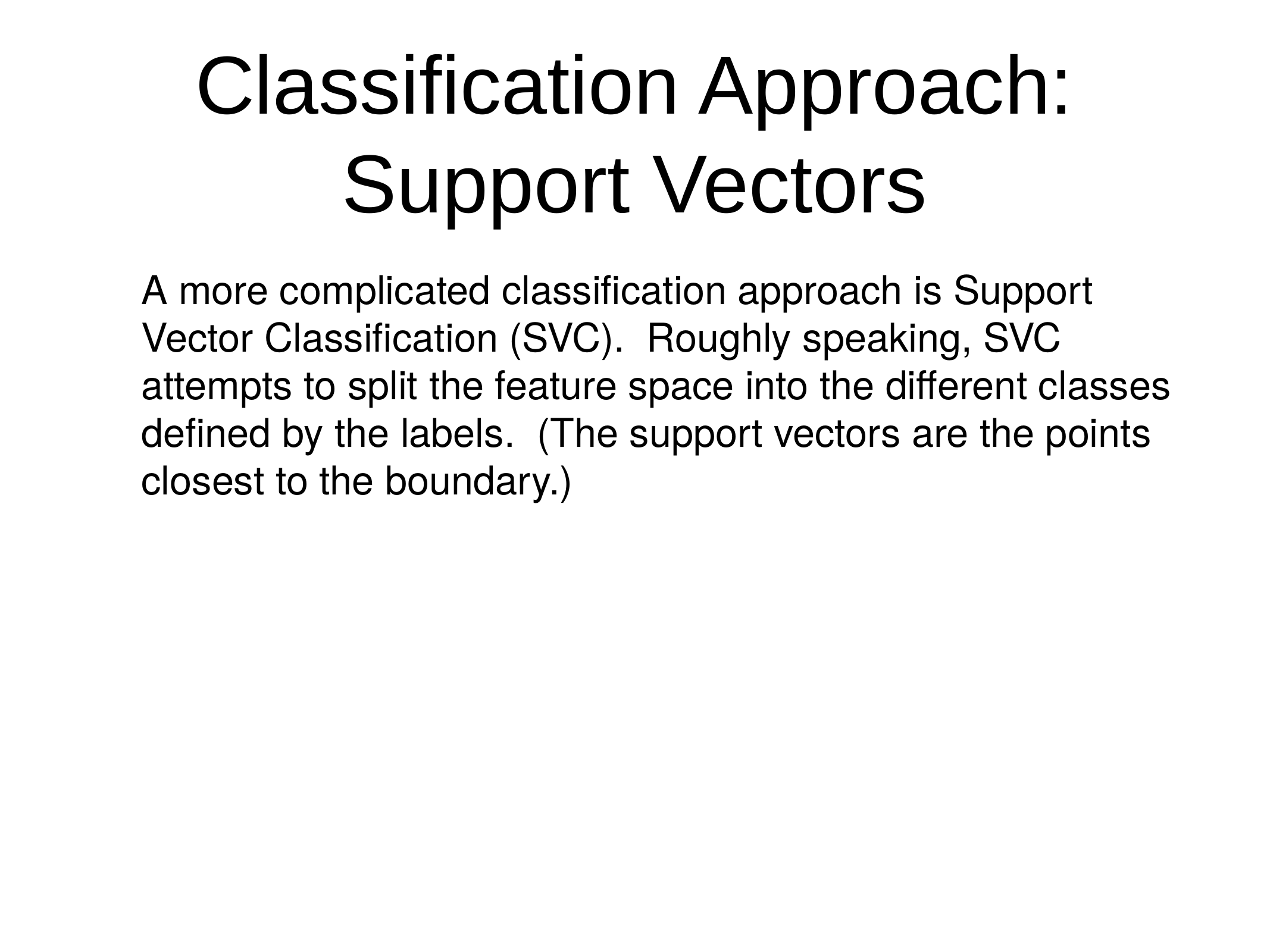

# Classification Approach: Support Vectors
A more complicated classification approach is Support Vector Classification (SVC).  Roughly speaking, SVC attempts to split the feature space into the different classes defined by the labels.  (The support vectors are the points closest to the boundary.)